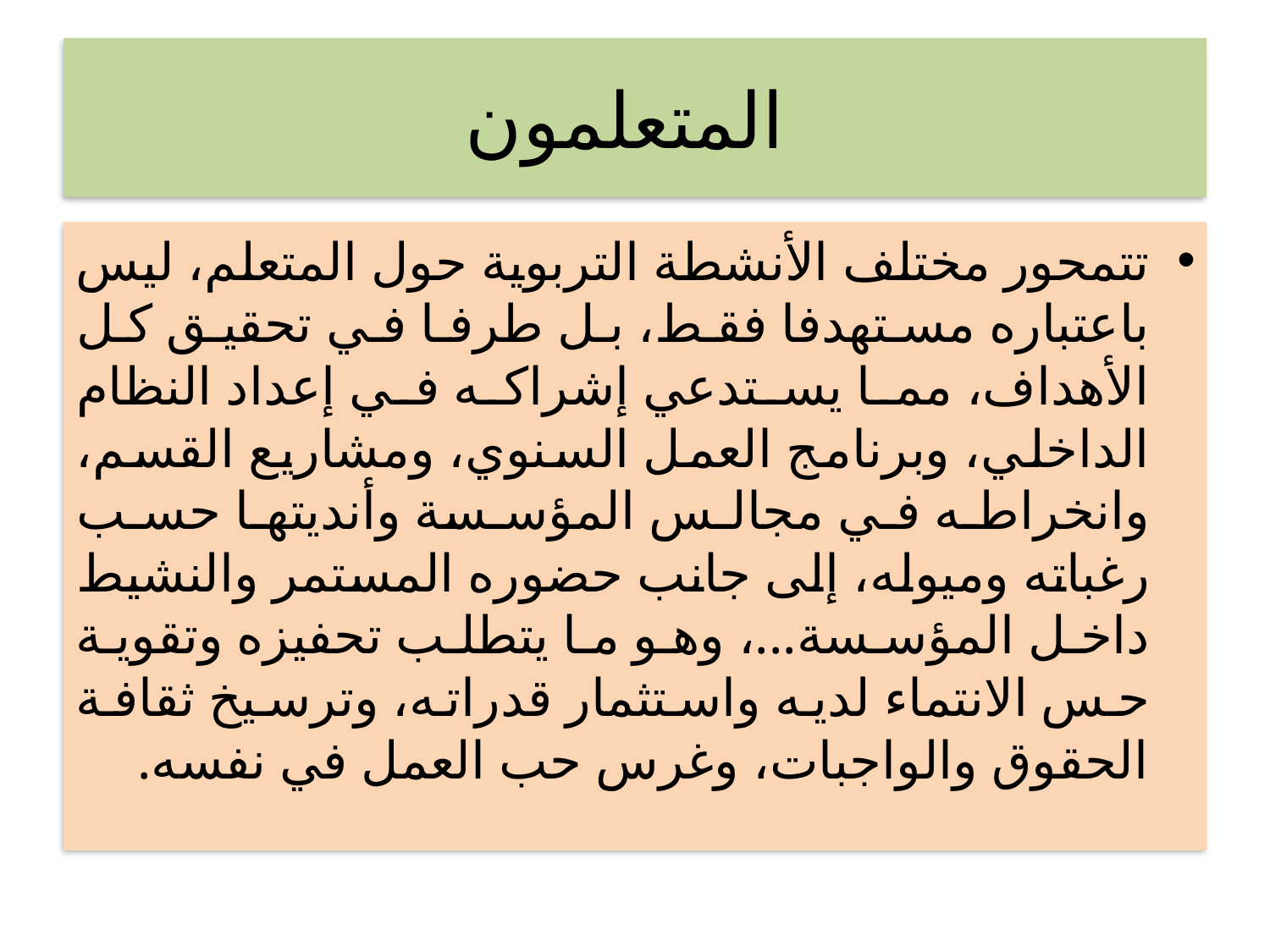

# المتعلمون
تتمحور مختلف الأنشطة التربوية حول المتعلم، ليس باعتباره مستهدفا فقط، بل طرفا في تحقيق كل الأهداف، مما يستدعي إشراكه في إعداد النظام الداخلي، وبرنامج العمل السنوي، ومشاريع القسم، وانخراطه في مجالس المؤسسة وأنديتها حسب رغباته وميوله، إلى جانب حضوره المستمر والنشيط داخل المؤسسة...، وهو ما يتطلب تحفيزه وتقوية حس الانتماء لديه واستثمار قدراته، وترسيخ ثقافة الحقوق والواجبات، وغرس حب العمل في نفسه.